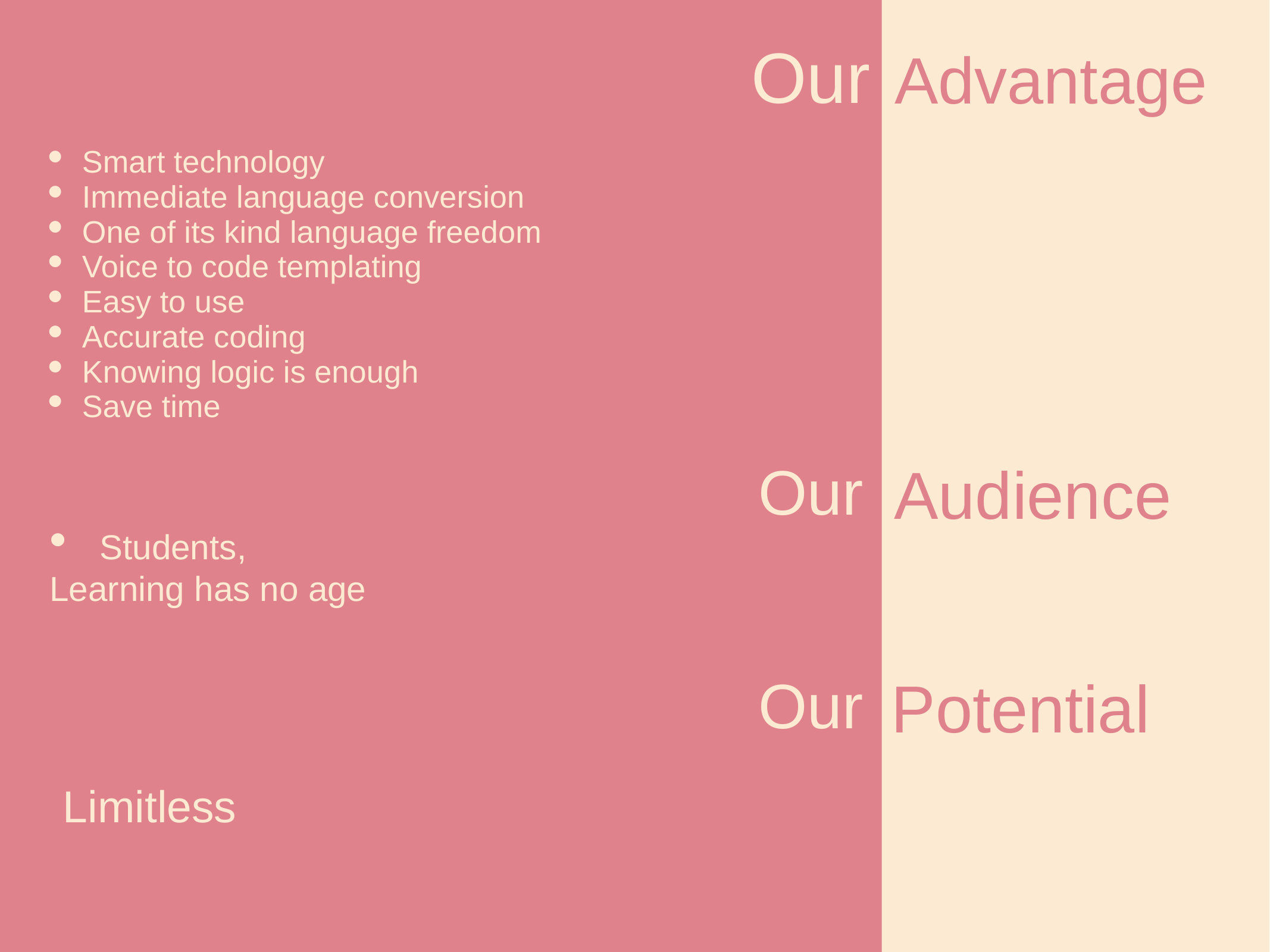

Advantage

Our
Smart technology
Immediate language conversion
One of its kind language freedom
Voice to code templating
Easy to use
Accurate coding
Knowing logic is enough
Save time
Audience
Our
Students,
Learning has no age
Potential
Our
Limitless